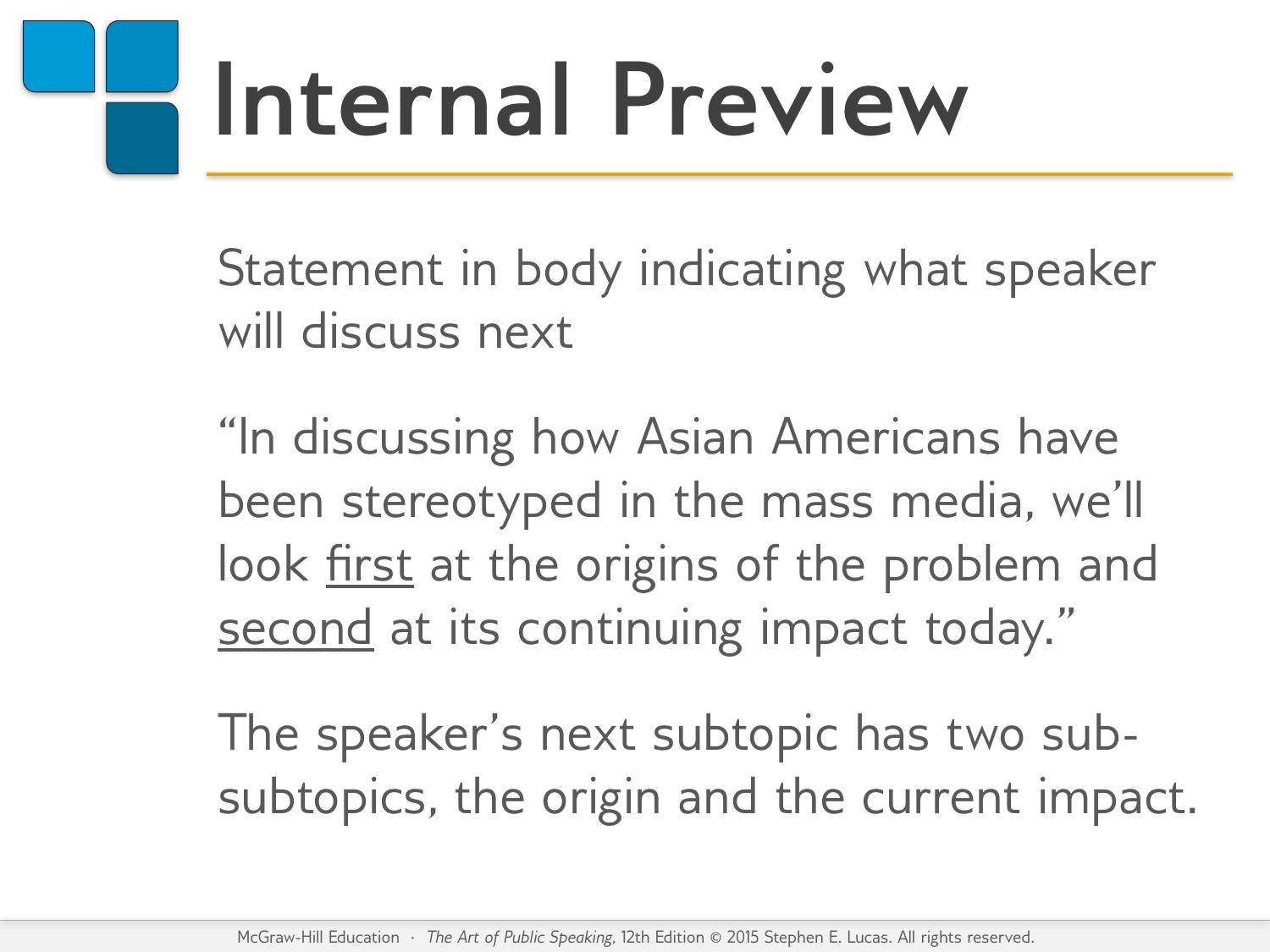

# Internal Preview
Statement in body indicating what speaker will discuss next
“In discussing how Asian Americans have been stereotyped in the mass media, we’ll look first at the origins of the problem and second at its continuing impact today.”
The speaker’s next subtopic has two sub-subtopics, the origin and the current impact.